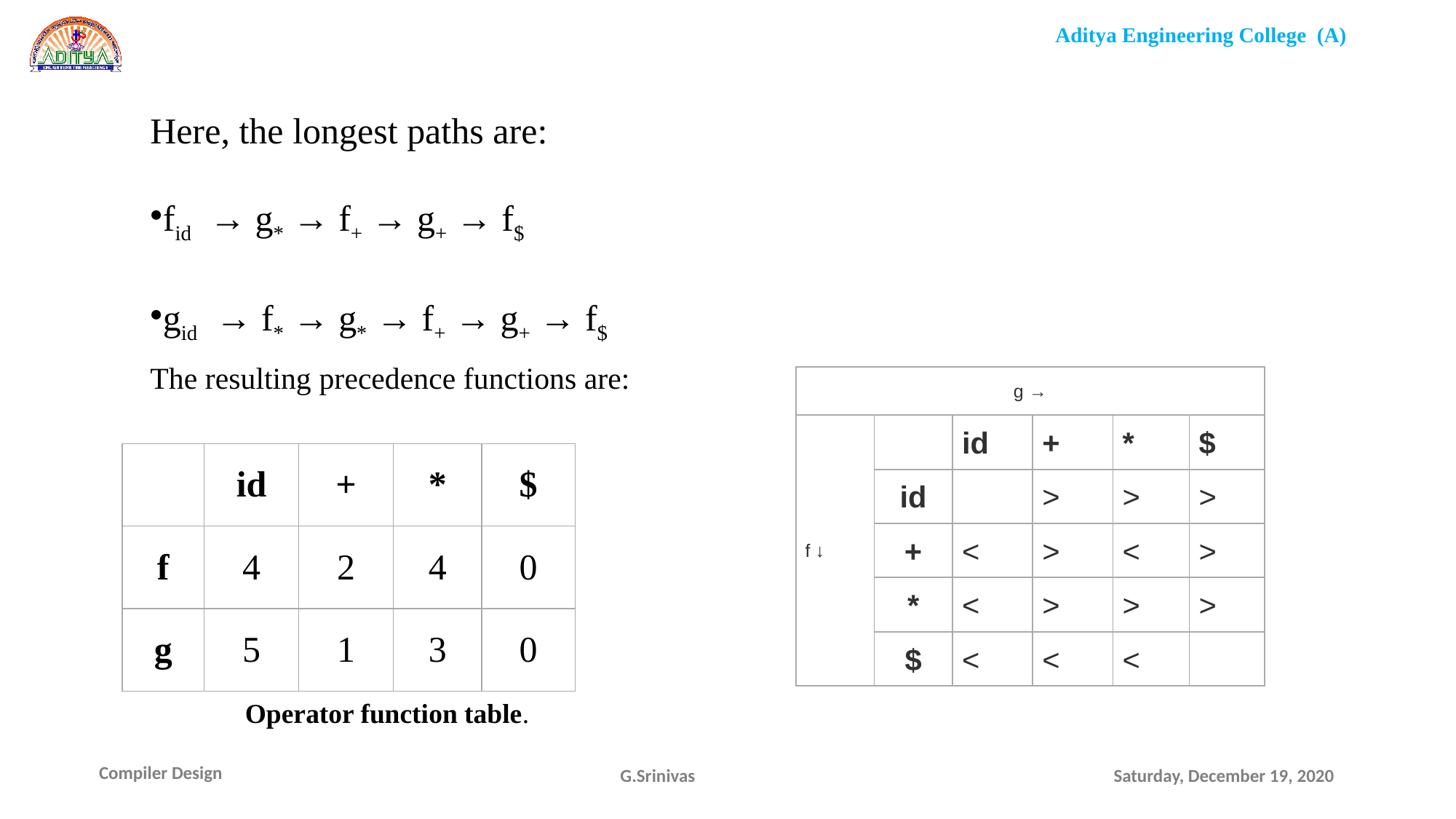

Here, the longest paths are:

fid  → g* → f+ → g+ → f$

gid  → f* → g* → f+ → g+ → f$
The resulting precedence functions are:

| g → |  |  |  |  |  |
| --- | --- | --- | --- | --- | --- |
| f ↓ |  | id | + | \* | $ |
|  | id |  | > | > | > |
|  | + | < | > | < | > |
|  | \* | < | > | > | > |
|  | $ | < | < | < |  |
|  | id | + | \* | $ |
| --- | --- | --- | --- | --- |
| f | 4 | 2 | 4 | 0 |
| g | 5 | 1 | 3 | 0 |
Operator function table.